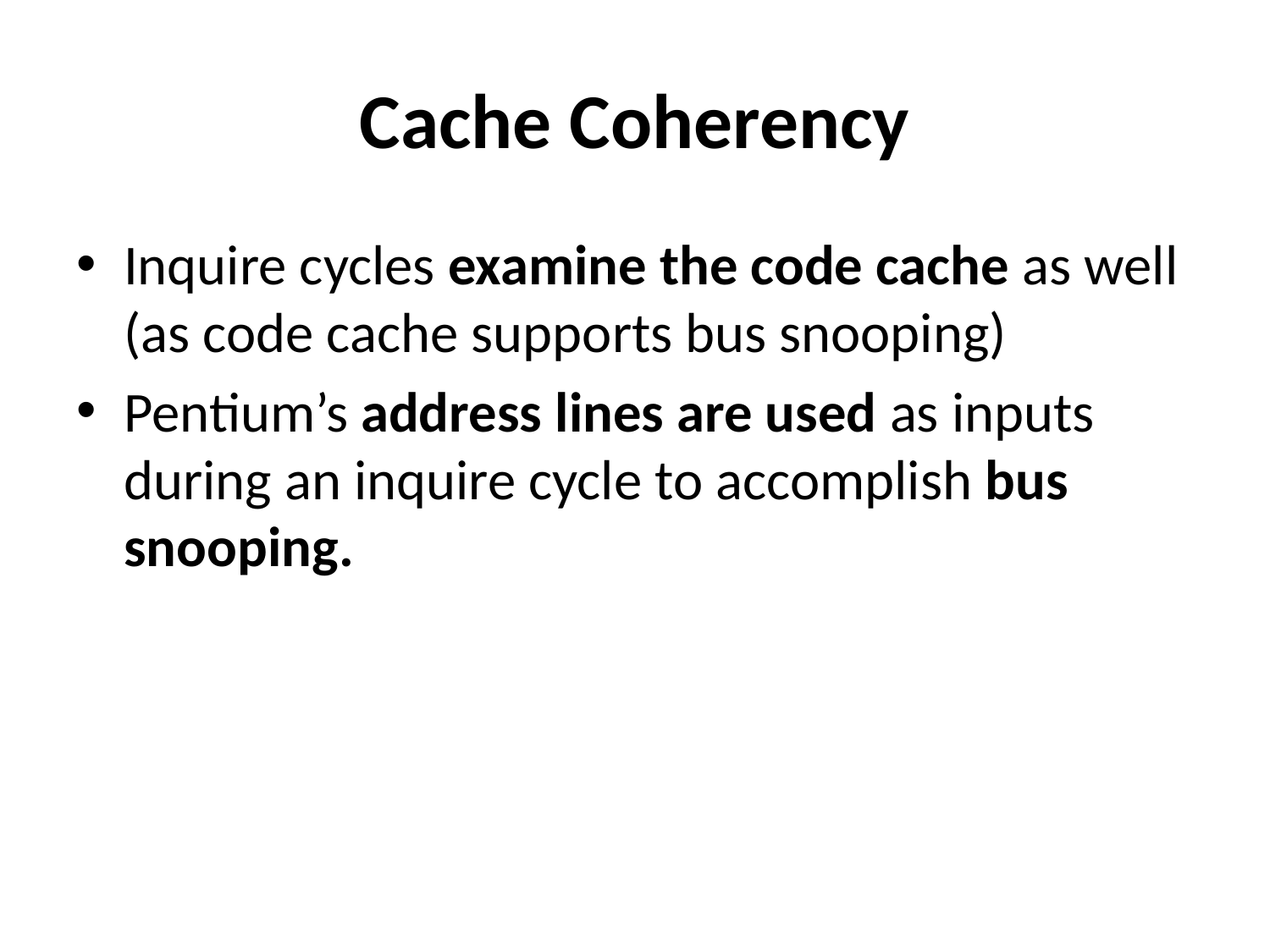

# Cache Coherency
Inquire cycles examine the code cache as well (as code cache supports bus snooping)
Pentium’s address lines are used as inputs during an inquire cycle to accomplish bus snooping.